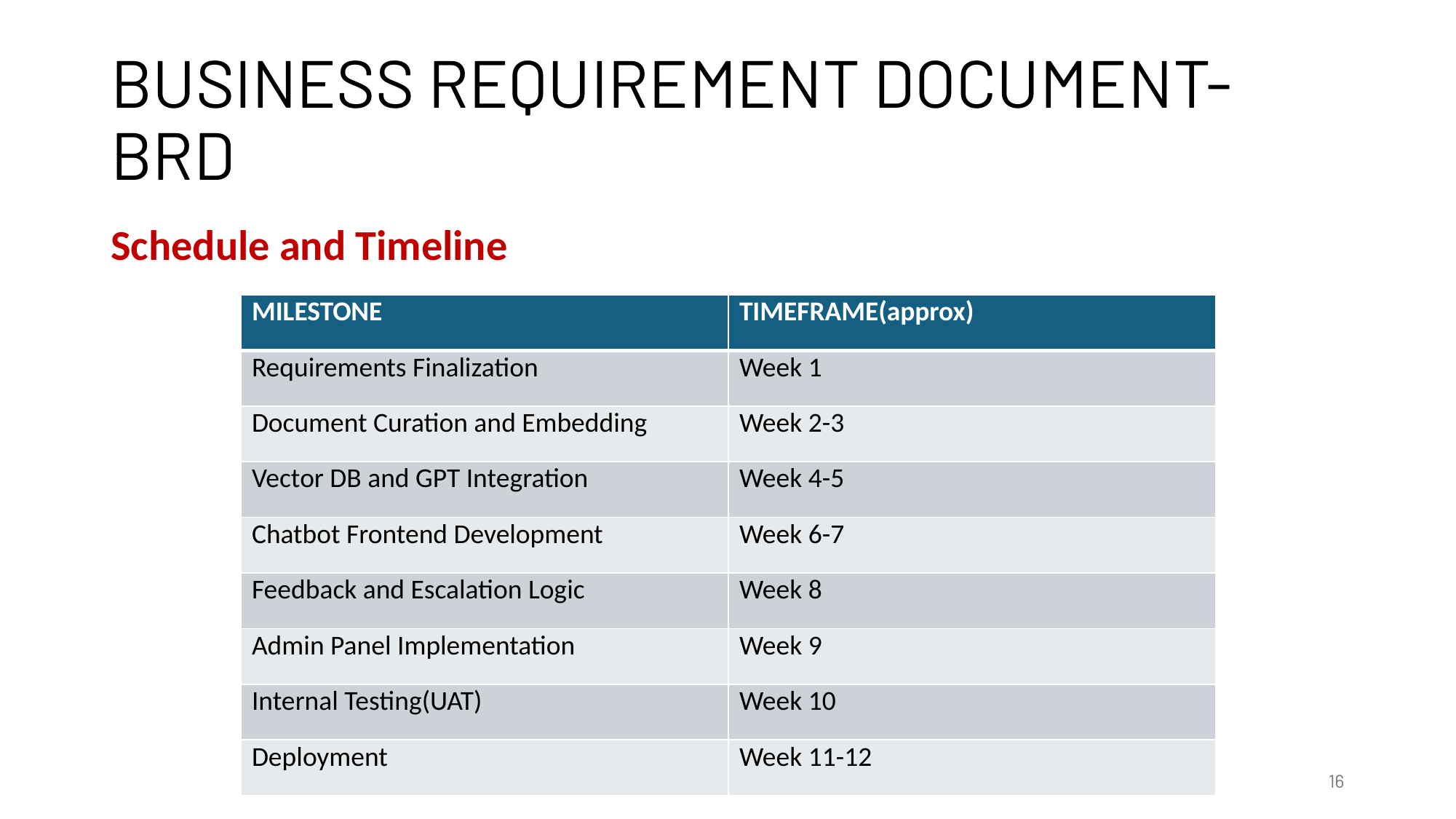

# BUSINESS REQUIREMENT DOCUMENT-BRD
Schedule and Timeline

| MILESTONE | TIMEFRAME(approx) |
| --- | --- |
| Requirements Finalization | Week 1 |
| Document Curation and Embedding | Week 2-3 |
| Vector DB and GPT Integration | Week 4-5 |
| Chatbot Frontend Development | Week 6-7 |
| Feedback and Escalation Logic | Week 8 |
| Admin Panel Implementation | Week 9 |
| Internal Testing(UAT) | Week 10 |
| Deployment | Week 11-12 |
16